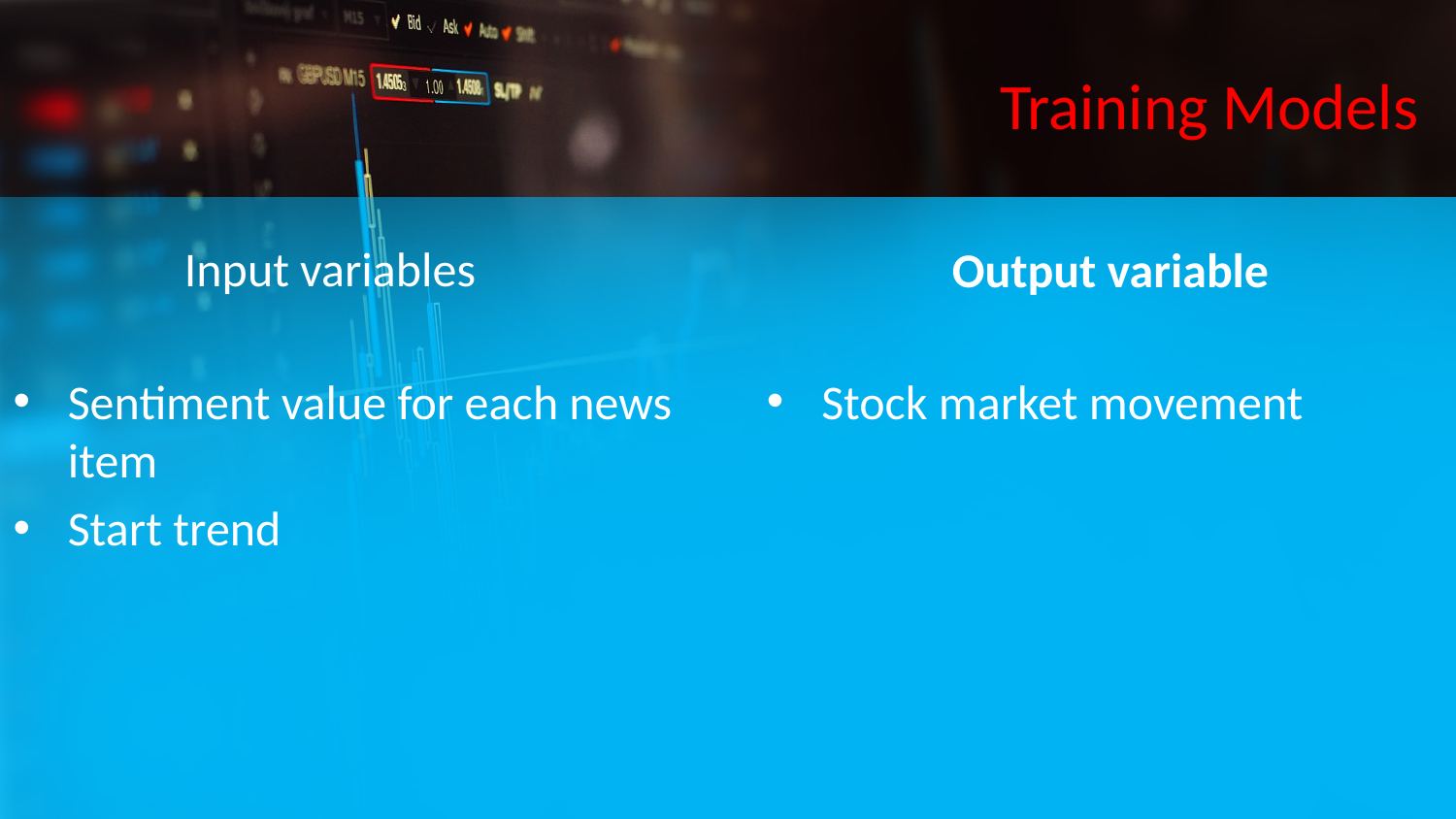

# Training Models
Input variables
Output variable
Sentiment value for each news item
Start trend
Stock market movement